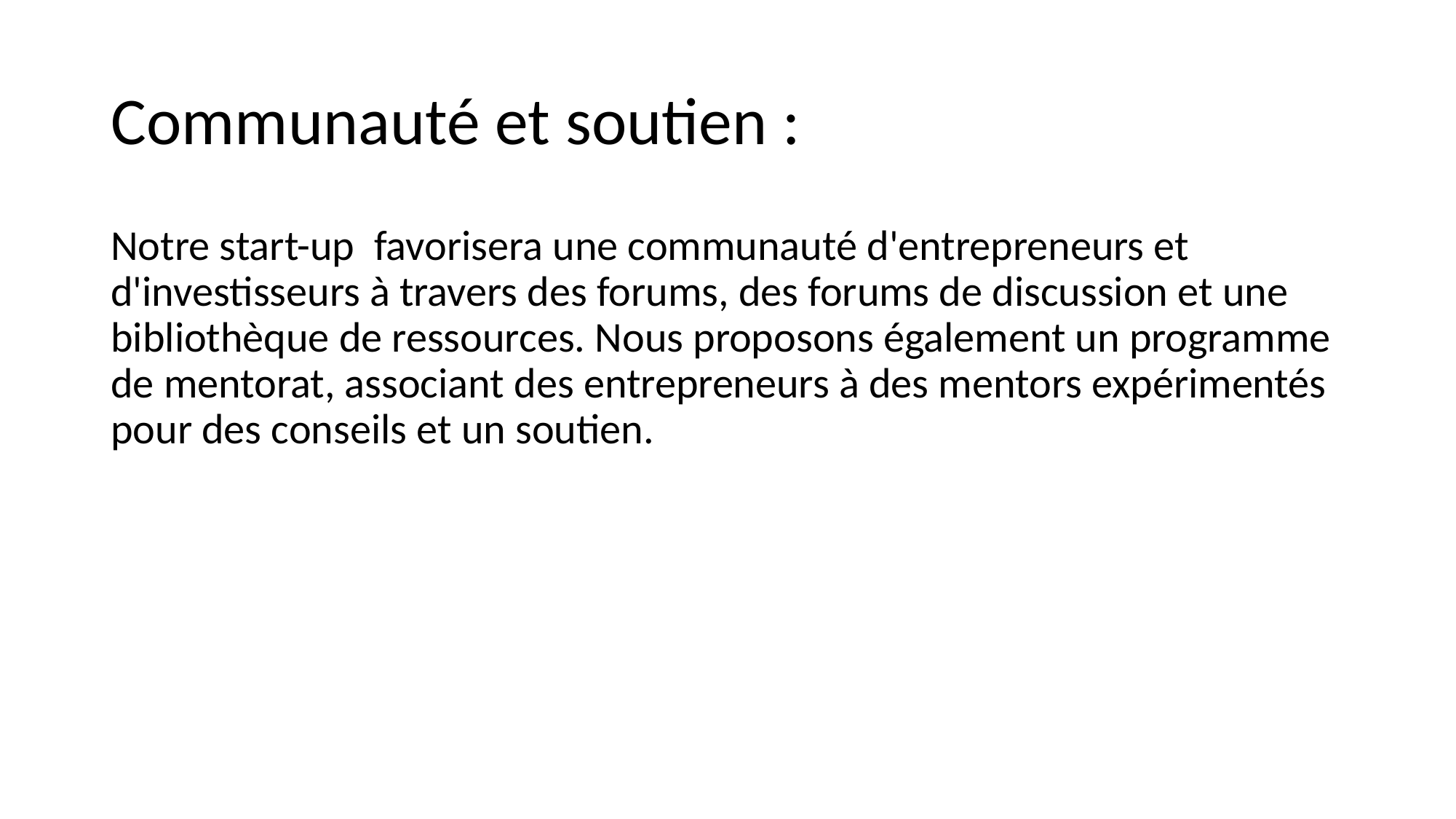

# Communauté et soutien :
Notre start-up  favorisera une communauté d'entrepreneurs et d'investisseurs à travers des forums, des forums de discussion et une bibliothèque de ressources. Nous proposons également un programme de mentorat, associant des entrepreneurs à des mentors expérimentés pour des conseils et un soutien.